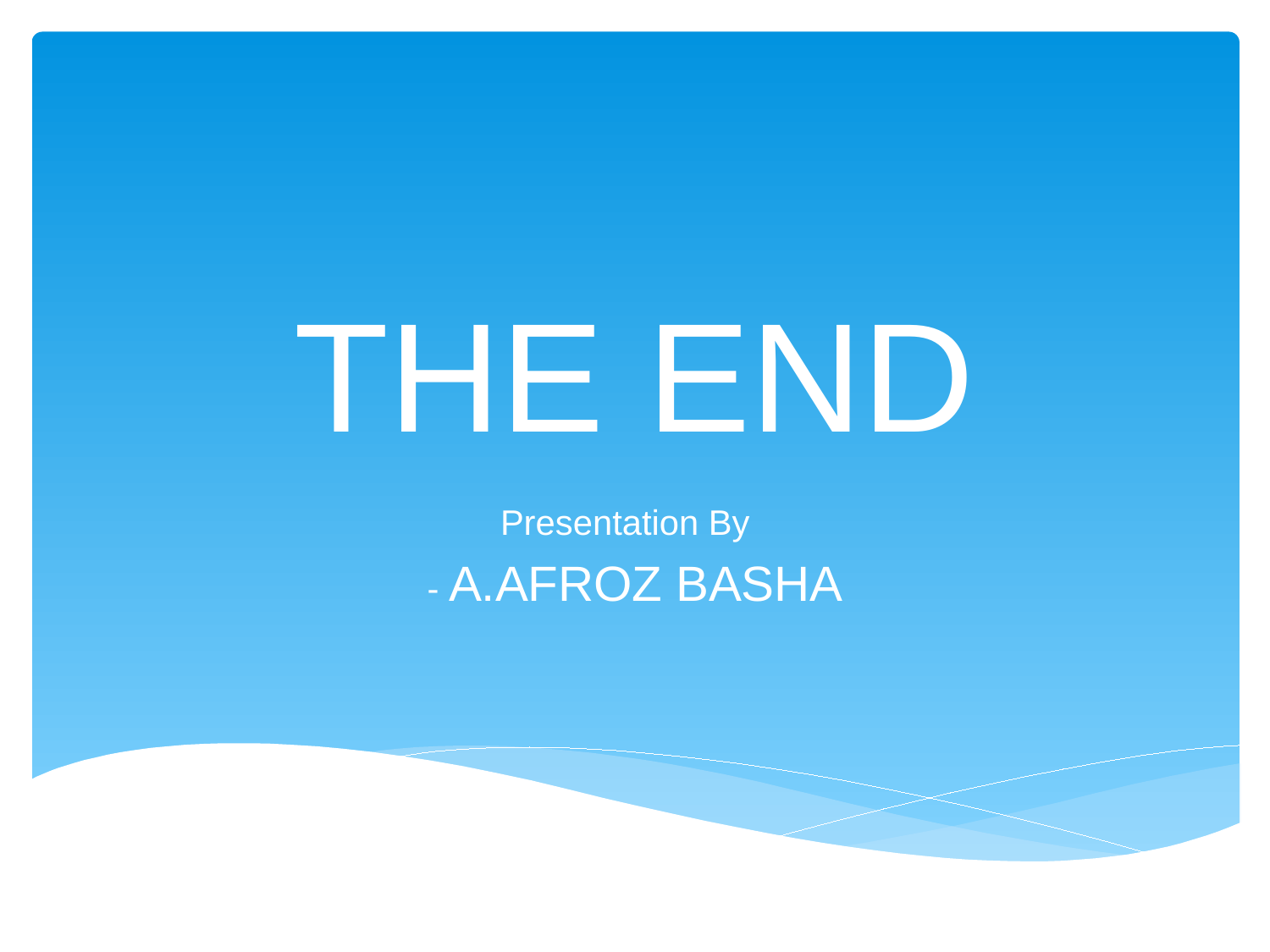

# THE END
Presentation By
- A.AFROZ BASHA